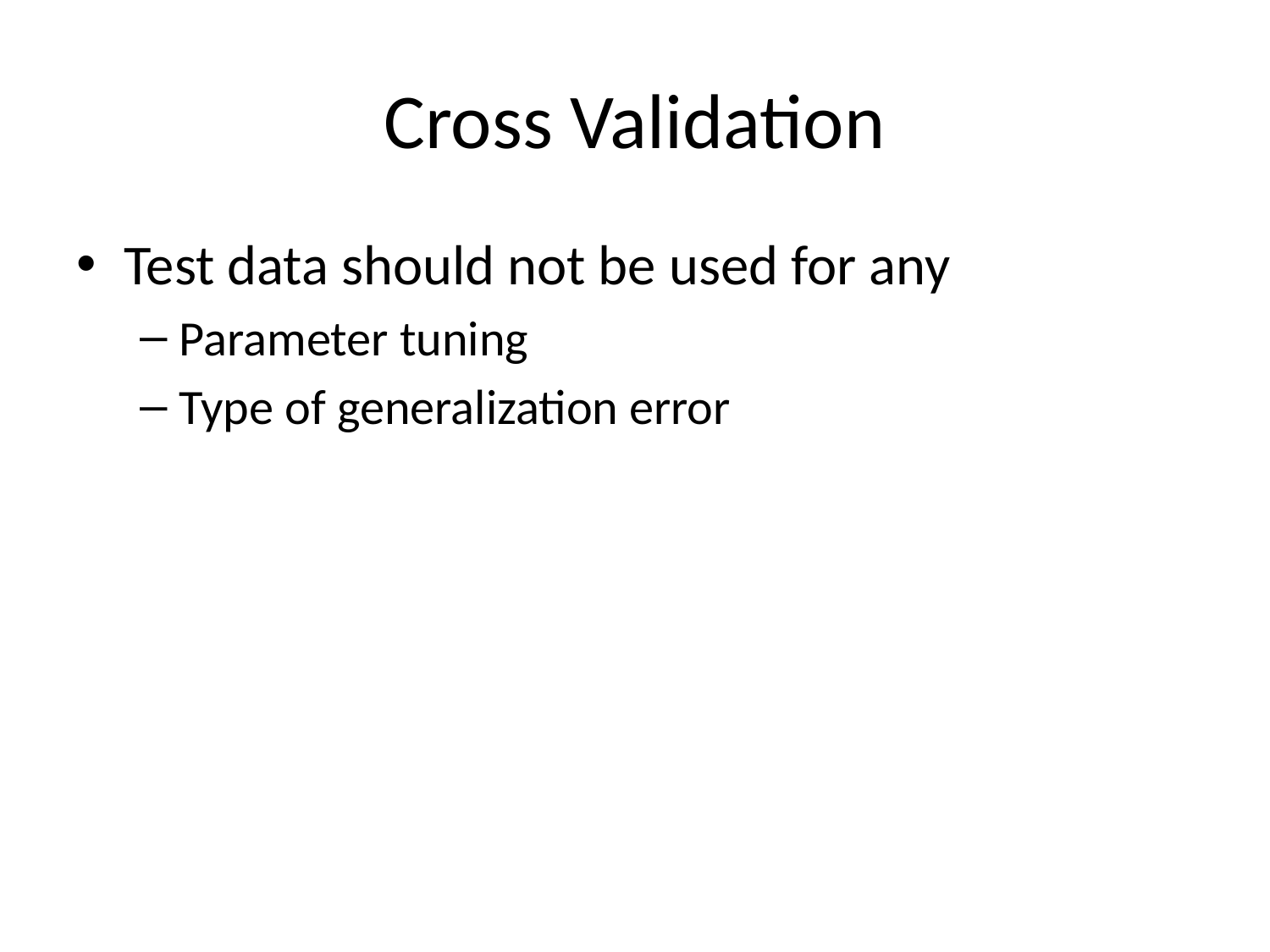

# Cross Validation
Test data should not be used for any
Parameter tuning
Type of generalization error